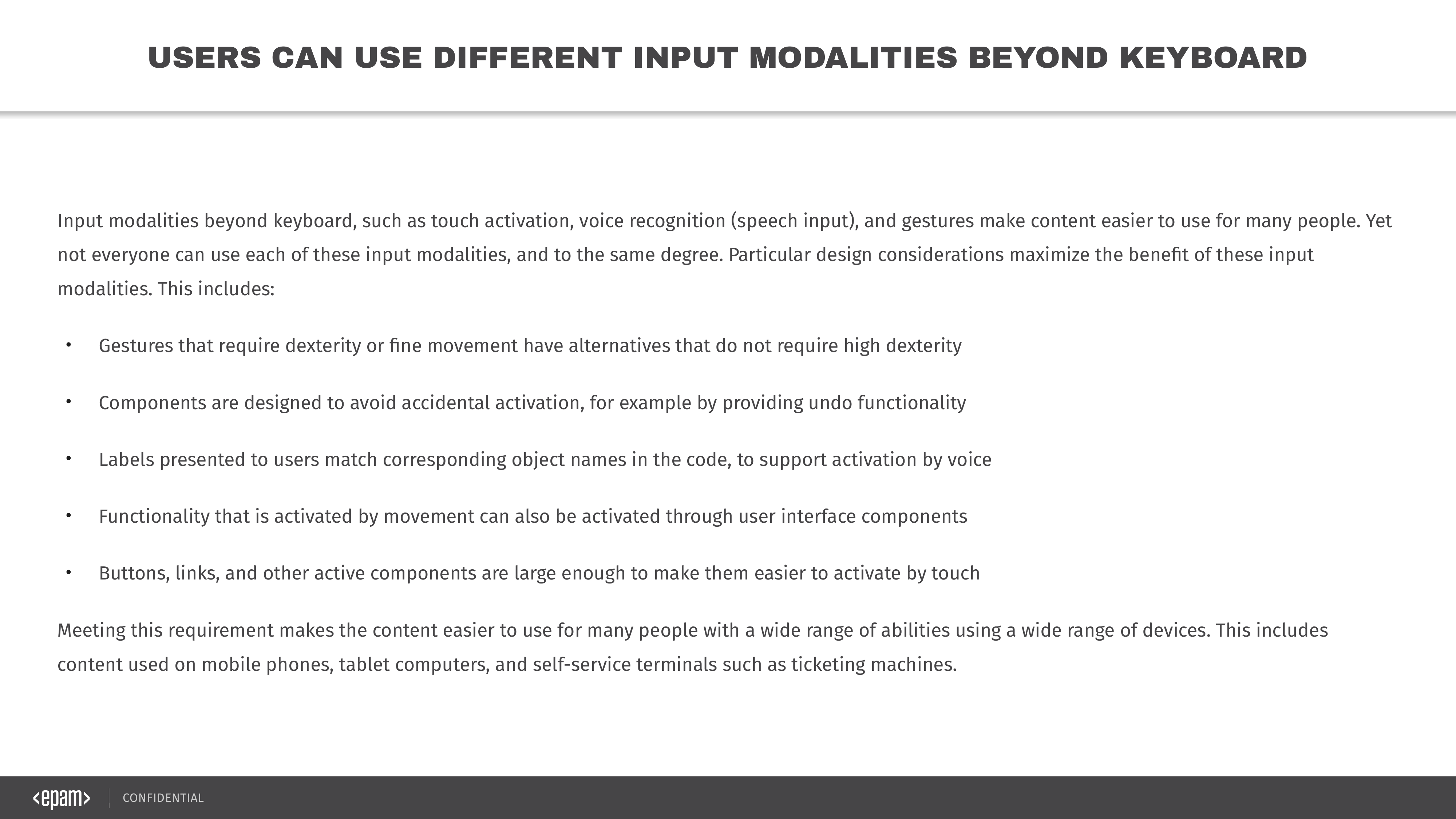

Users can use different input modalities beyond keyboard
Input modalities beyond keyboard, such as touch activation, voice recognition (speech input), and gestures make content easier to use for many people. Yet not everyone can use each of these input modalities, and to the same degree. Particular design considerations maximize the benefit of these input modalities. This includes:
Gestures that require dexterity or fine movement have alternatives that do not require high dexterity
Components are designed to avoid accidental activation, for example by providing undo functionality
Labels presented to users match corresponding object names in the code, to support activation by voice
Functionality that is activated by movement can also be activated through user interface components
Buttons, links, and other active components are large enough to make them easier to activate by touch
Meeting this requirement makes the content easier to use for many people with a wide range of abilities using a wide range of devices. This includes content used on mobile phones, tablet computers, and self-service terminals such as ticketing machines.